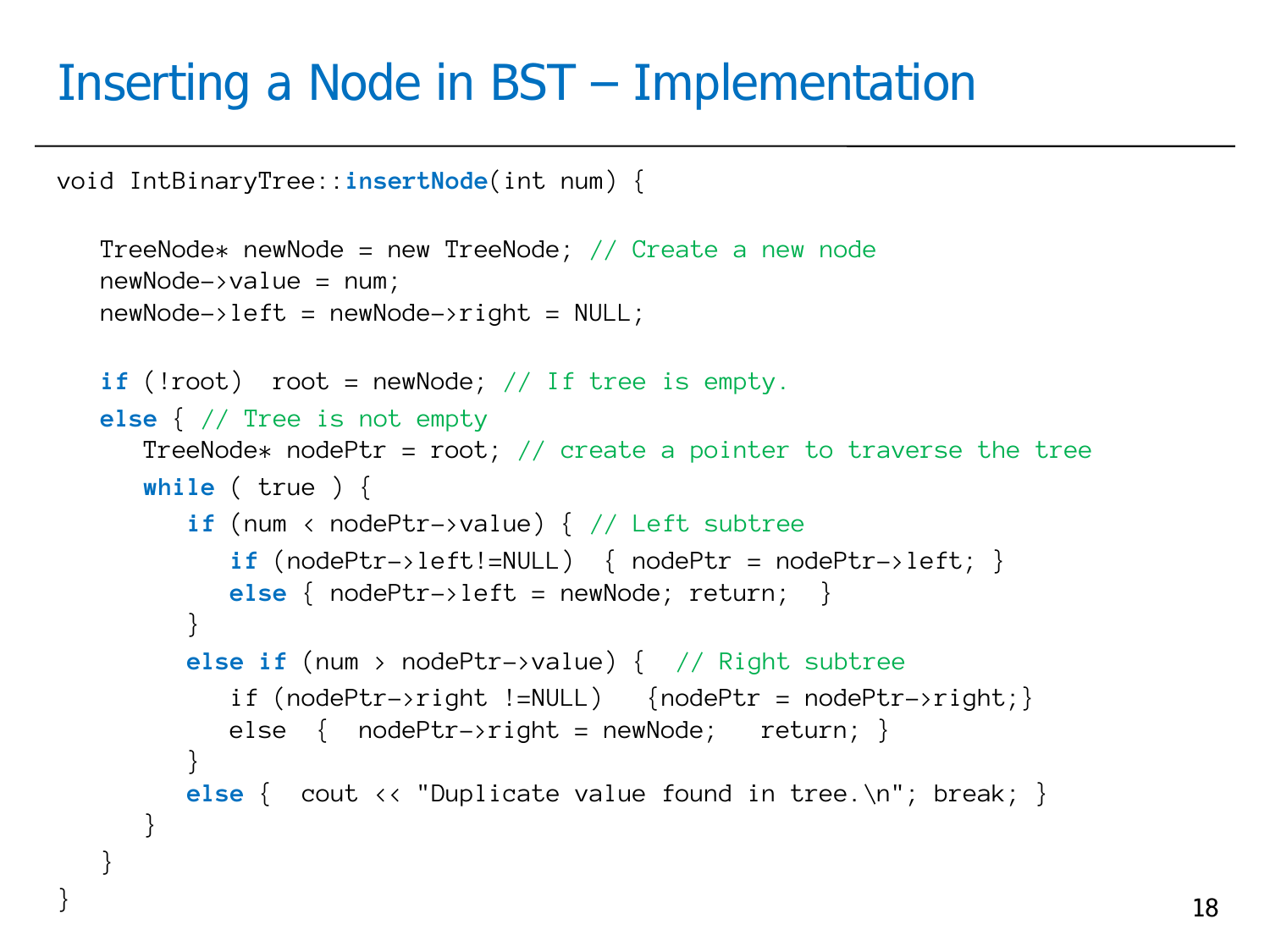

# Inserting a Node in BST – Implementation
void IntBinaryTree::insertNode(int num) {
   TreeNode* newNode = new TreeNode; // Create a new node
   newNode->value = num;
   newNode->left = newNode->right = NULL;
   if (!root)  root = newNode; // If tree is empty.
   else { // Tree is not empty
      TreeNode* nodePtr = root; // create a pointer to traverse the tree
      while ( true ) {
         if (num < nodePtr->value) { // Left subtree
            if (nodePtr->left!=NULL)  { nodePtr = nodePtr->left; }
            else { nodePtr->left = newNode; return;  }
         }
         else if (num > nodePtr->value) {  // Right subtree
            if (nodePtr->right !=NULL)   {nodePtr = nodePtr->right;}
            else  {  nodePtr->right = newNode;   return; }
         }
         else {  cout << "Duplicate value found in tree.\n"; break; }
      }
   }
}
18